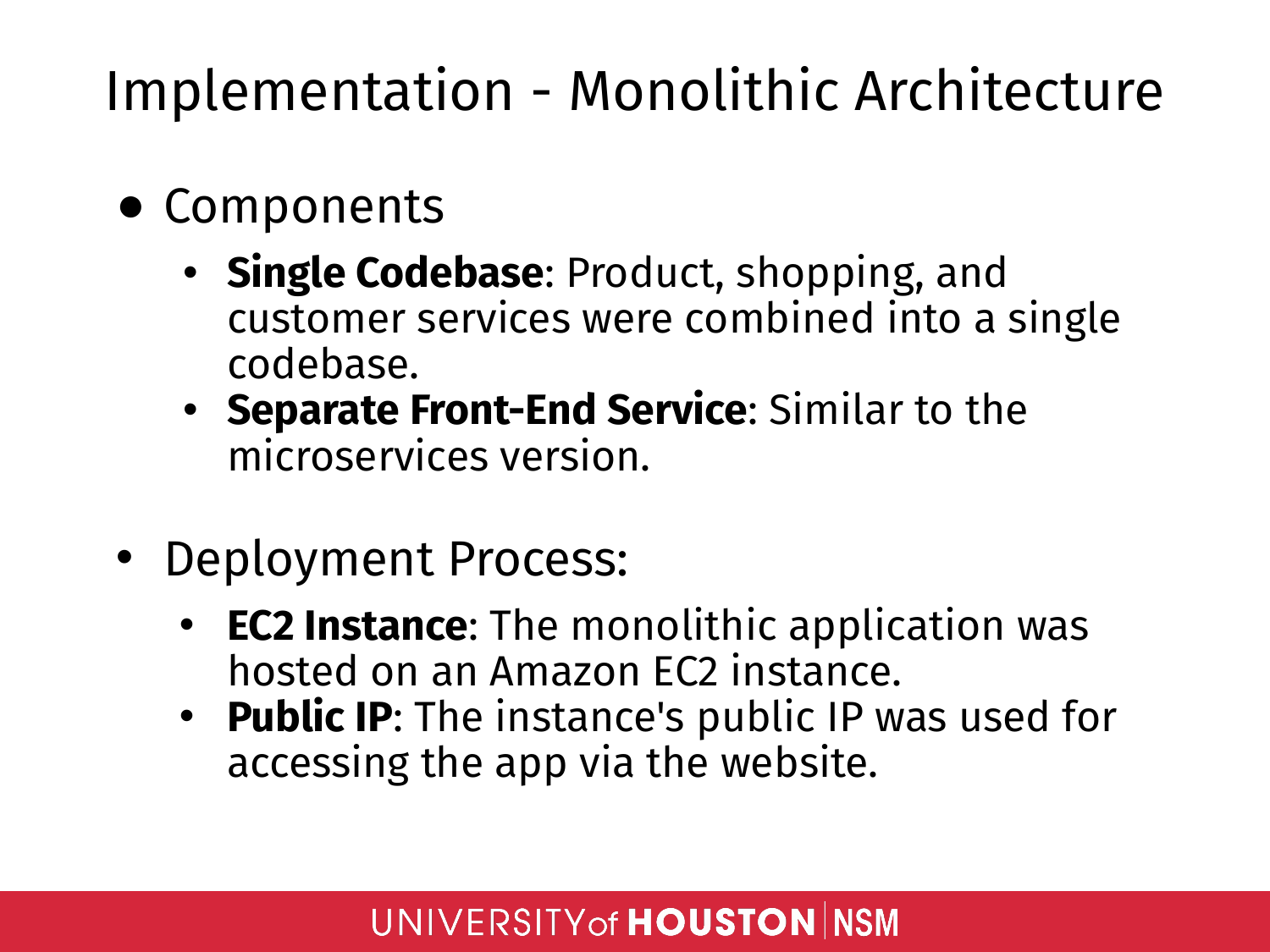

# Implementation - Monolithic Architecture
Components
Single Codebase: Product, shopping, and customer services were combined into a single codebase.
Separate Front-End Service: Similar to the microservices version.

Deployment Process:
EC2 Instance: The monolithic application was hosted on an Amazon EC2 instance.
Public IP: The instance's public IP was used for accessing the app via the website.